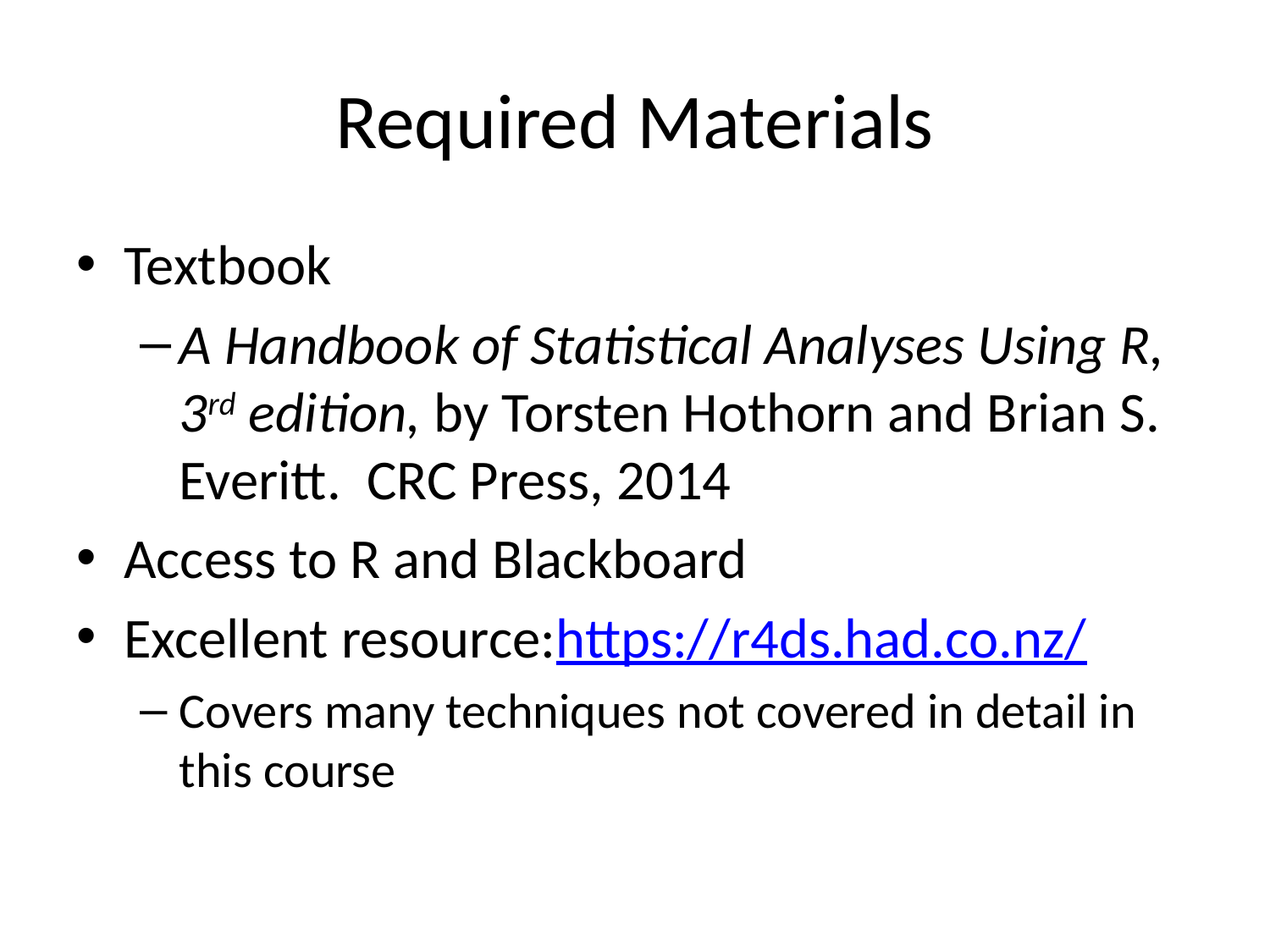

# Required Materials
Textbook
A Handbook of Statistical Analyses Using R, 3rd edition, by Torsten Hothorn and Brian S. Everitt.  CRC Press, 2014
Access to R and Blackboard
Excellent resource:https://r4ds.had.co.nz/
Covers many techniques not covered in detail in this course